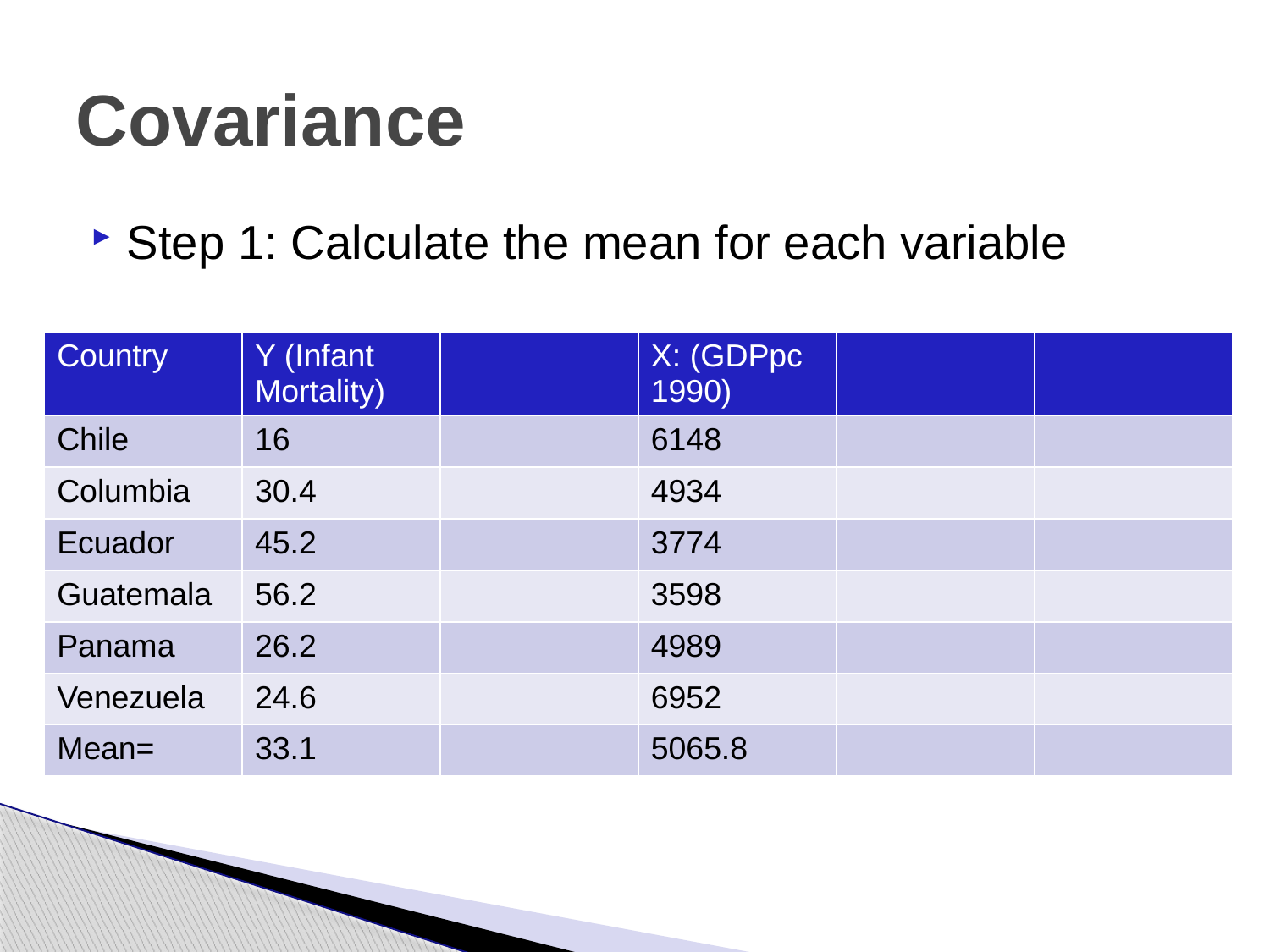

# Covariance
Step 1: Calculate the mean for each variable
| Country | Y (Infant Mortality) |  | X: (GDPpc 1990) |  |  |
| --- | --- | --- | --- | --- | --- |
| Chile | 16 |  | 6148 |  |  |
| Columbia | 30.4 |  | 4934 |  |  |
| Ecuador | 45.2 |  | 3774 |  |  |
| Guatemala | 56.2 |  | 3598 |  |  |
| Panama | 26.2 |  | 4989 |  |  |
| Venezuela | 24.6 |  | 6952 |  |  |
| Mean= | 33.1 |  | 5065.8 |  |  |